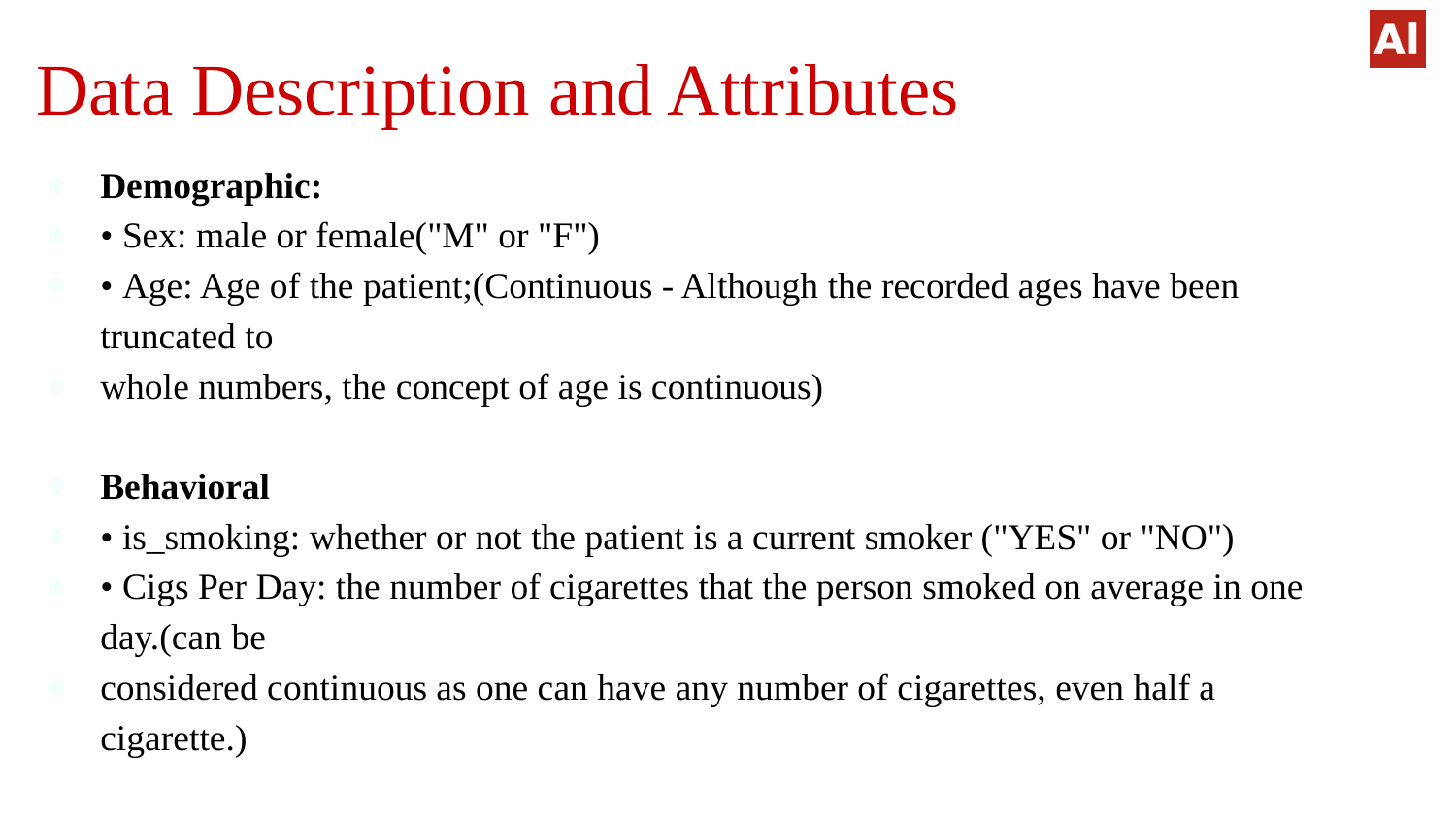

# Data Description and Attributes
Demographic:
• Sex: male or female("M" or "F")
• Age: Age of the patient;(Continuous - Although the recorded ages have been truncated to
whole numbers, the concept of age is continuous)

Behavioral
• is_smoking: whether or not the patient is a current smoker ("YES" or "NO")
• Cigs Per Day: the number of cigarettes that the person smoked on average in one day.(can be
considered continuous as one can have any number of cigarettes, even half a cigarette.)